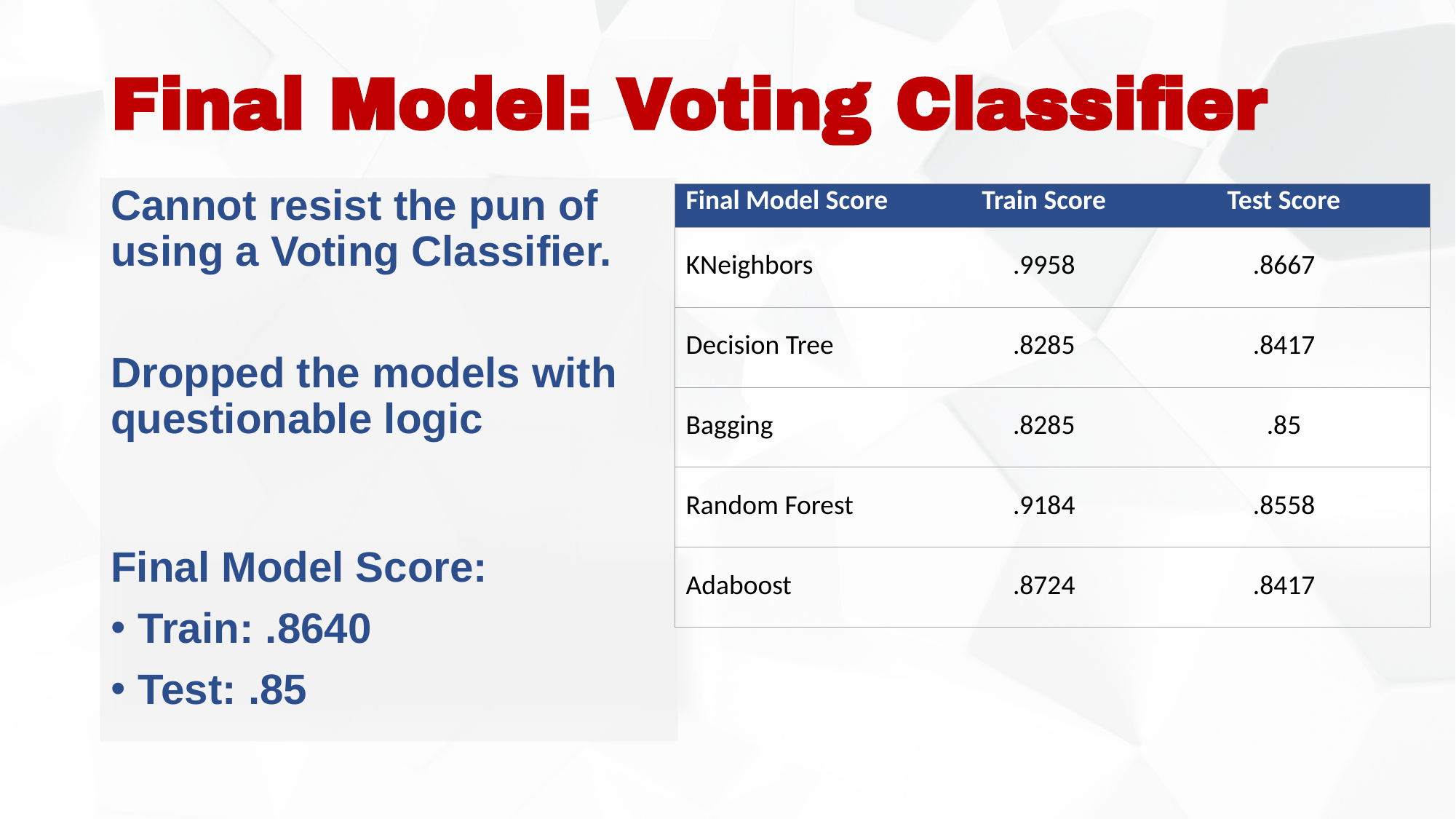

# Final Model: Voting Classifier
Cannot resist the pun of using a Voting Classifier.

Dropped the models with questionable logic
| Final Model Score | Train Score | Test Score |
| --- | --- | --- |
| KNeighbors | .9958 | .8667 |
| Decision Tree | .8285 | .8417 |
| Bagging | .8285 | .85 |
| Random Forest | .9184 | .8558 |
| Adaboost | .8724 | .8417 |
Final Model Score:
Train: .8640
Test: .85